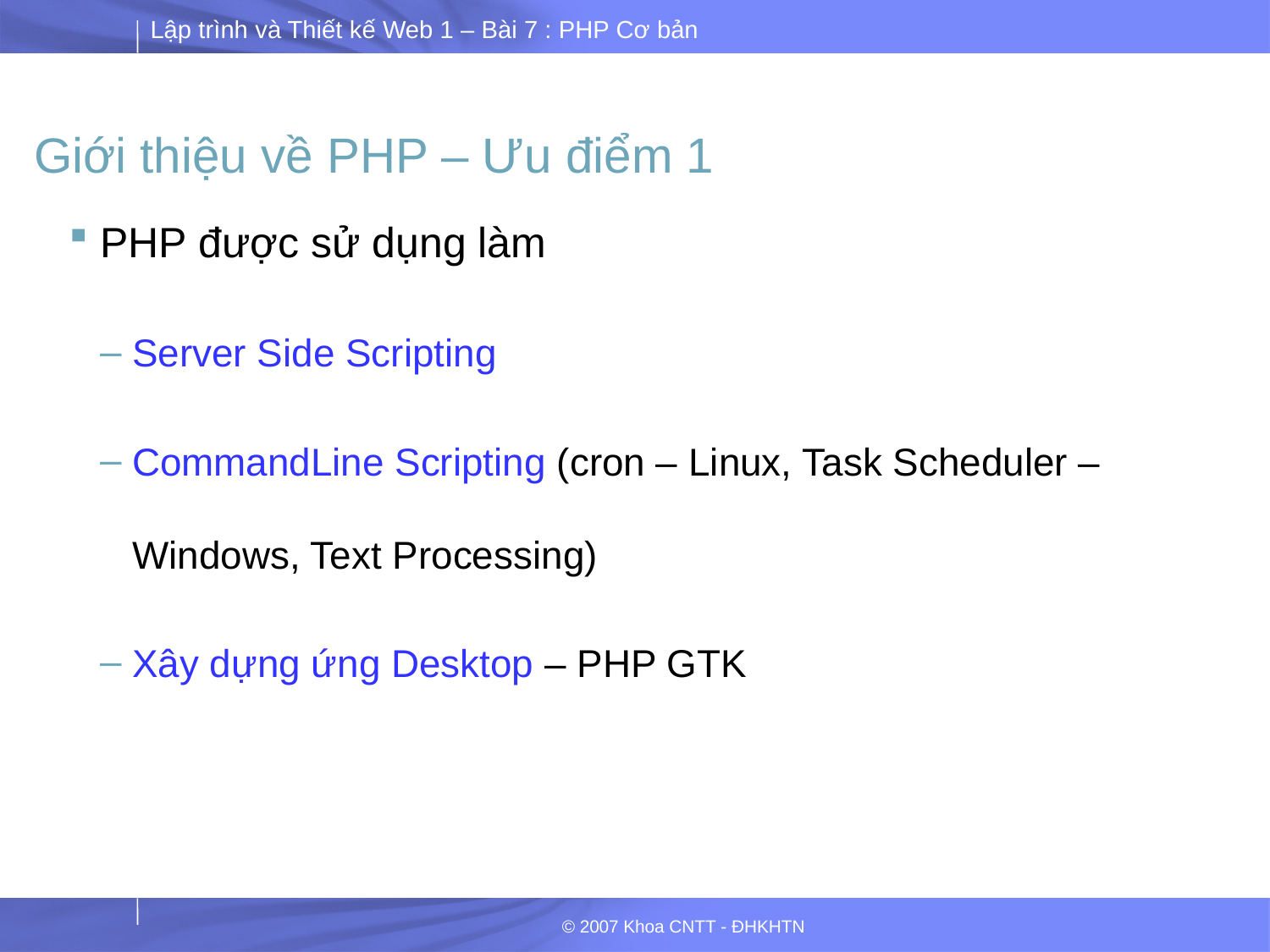

# Giới thiệu về PHP – Ưu điểm 1
PHP được sử dụng làm
Server Side Scripting
CommandLine Scripting (cron – Linux, Task Scheduler – Windows, Text Processing)
Xây dựng ứng Desktop – PHP GTK